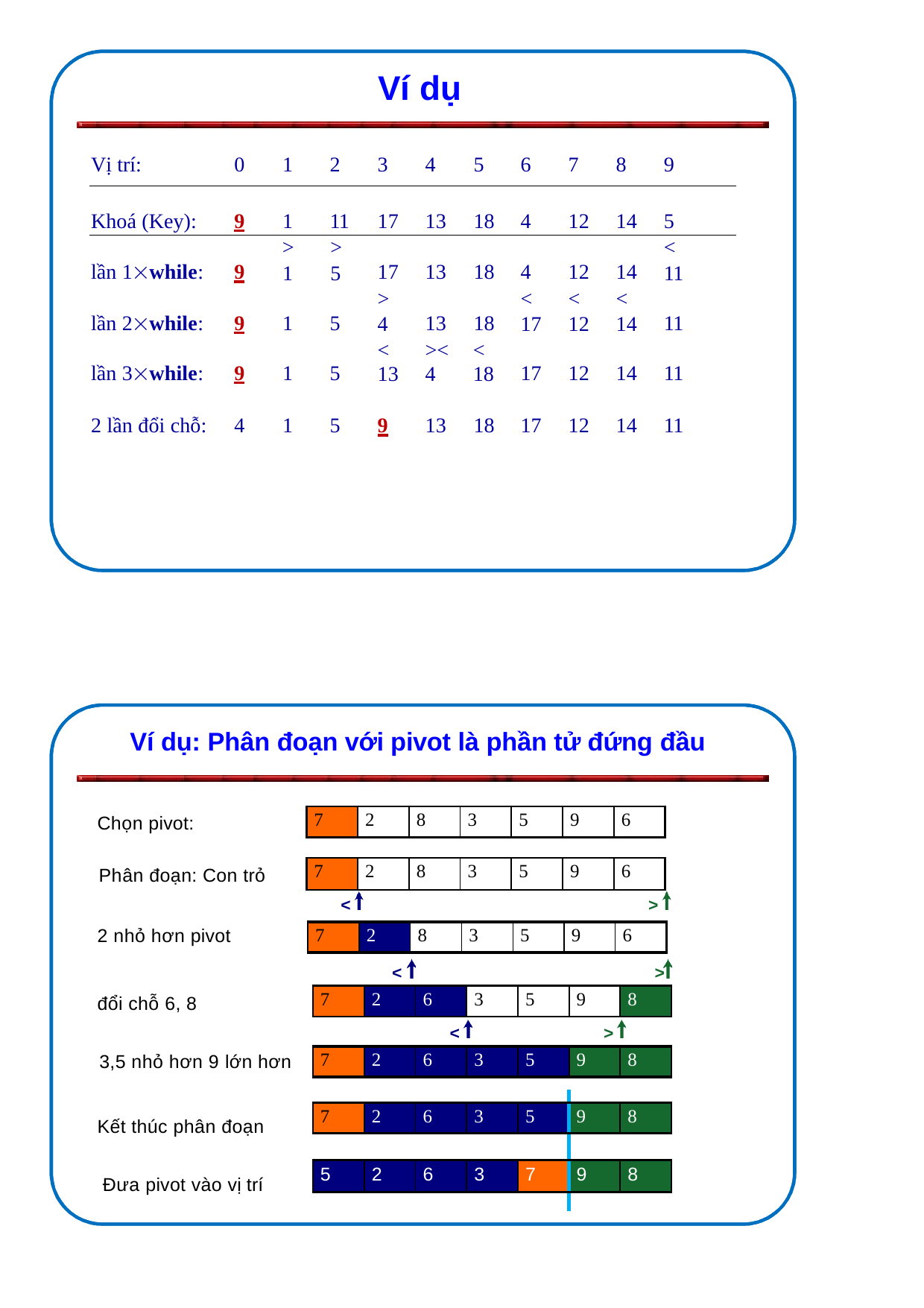

Ví dụ
| Vị trí: | 0 | 1 | 2 | 3 | 4 | 5 | 6 | 7 | 8 | 9 |
| --- | --- | --- | --- | --- | --- | --- | --- | --- | --- | --- |
| Khoá (Key): | 9 | 1 | 11 | 17 | 13 | 18 | 4 | 12 | 14 | 5 |
| lần 1×while: | 9 | > 1 | > 5 | 17 | 13 | 18 | 4 | 12 | 14 | < 11 |
| lần 2×while: | 9 | 1 | 5 | > 4 | 13 | 18 | < 17 | < 12 | < 14 | 11 |
| lần 3×while: | 9 | 1 | 5 | < 13 | >< 4 | < 18 | 17 | 12 | 14 | 11 |
| 2 lần đổi chỗ: | 4 | 1 | 5 | 9 | 13 | 18 | 17 | 12 | 14 | 11 |

Ví dụ: Phân đoạn với pivot là phần tử đứng đầu
| 7 | 2 | 8 | 3 | 5 | 9 | 6 |
| --- | --- | --- | --- | --- | --- | --- |
Chọn pivot:

Phân đoạn: Con trỏ
| 7 | 2 | 8 | 3 | 5 | 9 | 6 |
| --- | --- | --- | --- | --- | --- | --- |

<
>
2 nhỏ hơn pivot
| 7 | 2 | 8 | 3 | 5 | 9 | 6 |
| --- | --- | --- | --- | --- | --- | --- |

<
>
| 7 | 2 | 6 | 3 | 5 | 9 | 8 |
| --- | --- | --- | --- | --- | --- | --- |
đổi chỗ 6, 8

<
>
| 7 | 2 | 6 | 3 | 5 | 9 | 8 |
| --- | --- | --- | --- | --- | --- | --- |
3,5 nhỏ hơn 9 lớn hơn
Kết thúc phân đoạn  Đưa pivot vào vị trí
|  |  |  |  |  |  |  |
| --- | --- | --- | --- | --- | --- | --- |
| 7 | 2 | 6 | 3 | 5 | 9 | 8 |
|  |  |  |  |  |  |  |
| 5 | 2 | 6 | 3 | 7 | 9 | 8 |
|  |  |  |  |  |  |  |